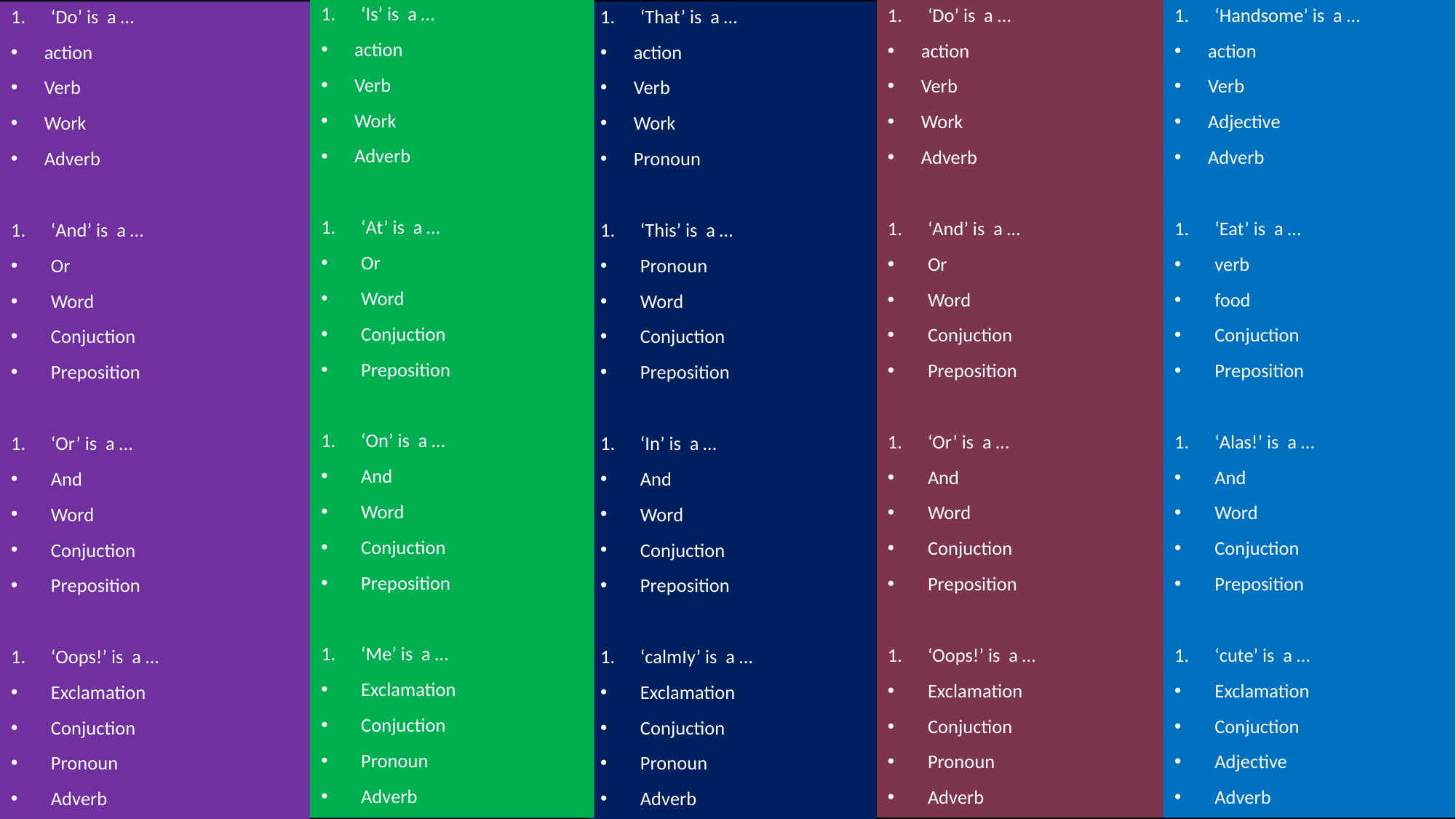

‘Handsome’ is  a …
action
Verb
Adjective
Adverb

‘Eat’ is  a …
verb
food
Conjuction
Preposition

‘Alas!’ is  a …
And
Word
Conjuction
Preposition

‘cute’ is  a …
Exclamation
Conjuction
Adjective
Adverb

‘Is’ is  a …
action
Verb
Work
Adverb

‘At’ is  a …
Or
Word
Conjuction
Preposition

‘On’ is  a …
And
Word
Conjuction
Preposition

‘Me’ is  a …
Exclamation
Conjuction
Pronoun
Adverb

‘Do’ is  a …
action
Verb
Work
Adverb

‘And’ is  a …
Or
Word
Conjuction
Preposition

‘Or’ is  a …
And
Word
Conjuction
Preposition

‘Oops!’ is  a …
Exclamation
Conjuction
Pronoun
Adverb

‘Do’ is  a …
action
Verb
Work
Adverb

‘And’ is  a …
Or
Word
Conjuction
Preposition

‘Or’ is  a …
And
Word
Conjuction
Preposition

‘Oops!’ is  a …
Exclamation
Conjuction
Pronoun
Adverb

‘That’ is  a …
action
Verb
Work
Pronoun

‘This’ is  a …
Pronoun
Word
Conjuction
Preposition

‘In’ is  a …
And
Word
Conjuction
Preposition

‘calmIy’ is  a …
Exclamation
Conjuction
Pronoun
Adverb